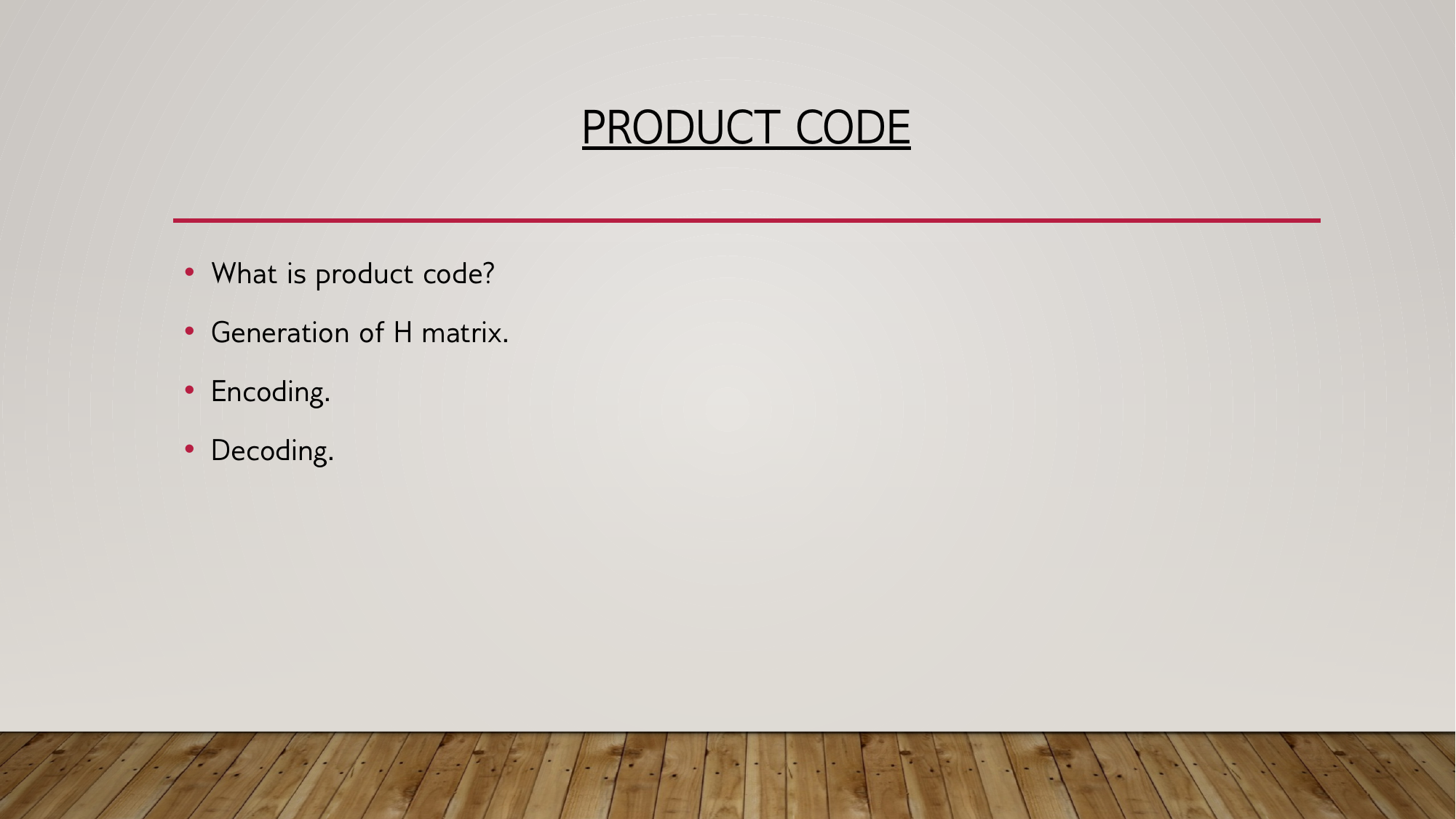

# Product code
What is product code?
Generation of H matrix.
Encoding.
Decoding.